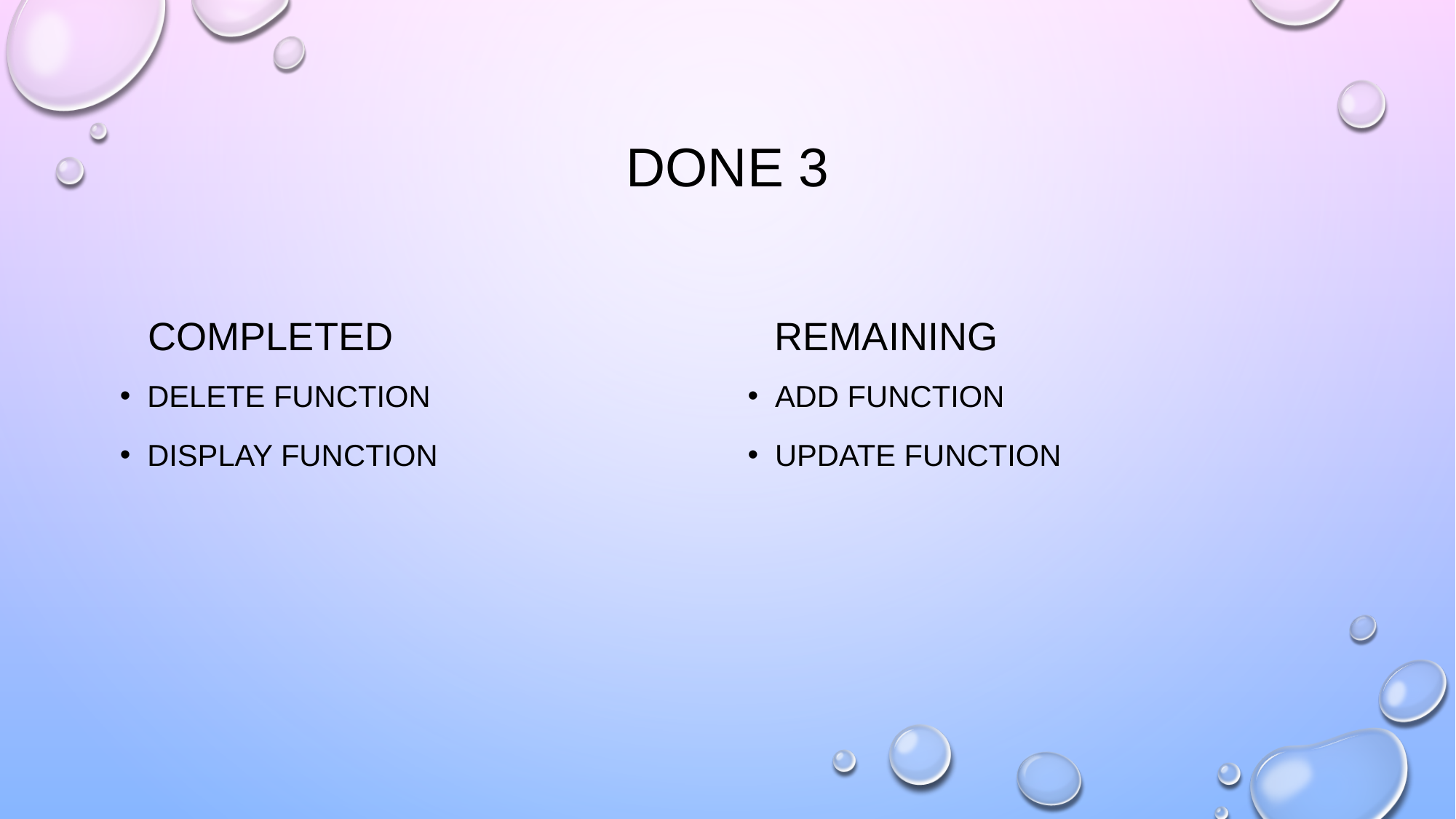

# Done 3
completed
remaining
Delete function
Display function
Add function
update function